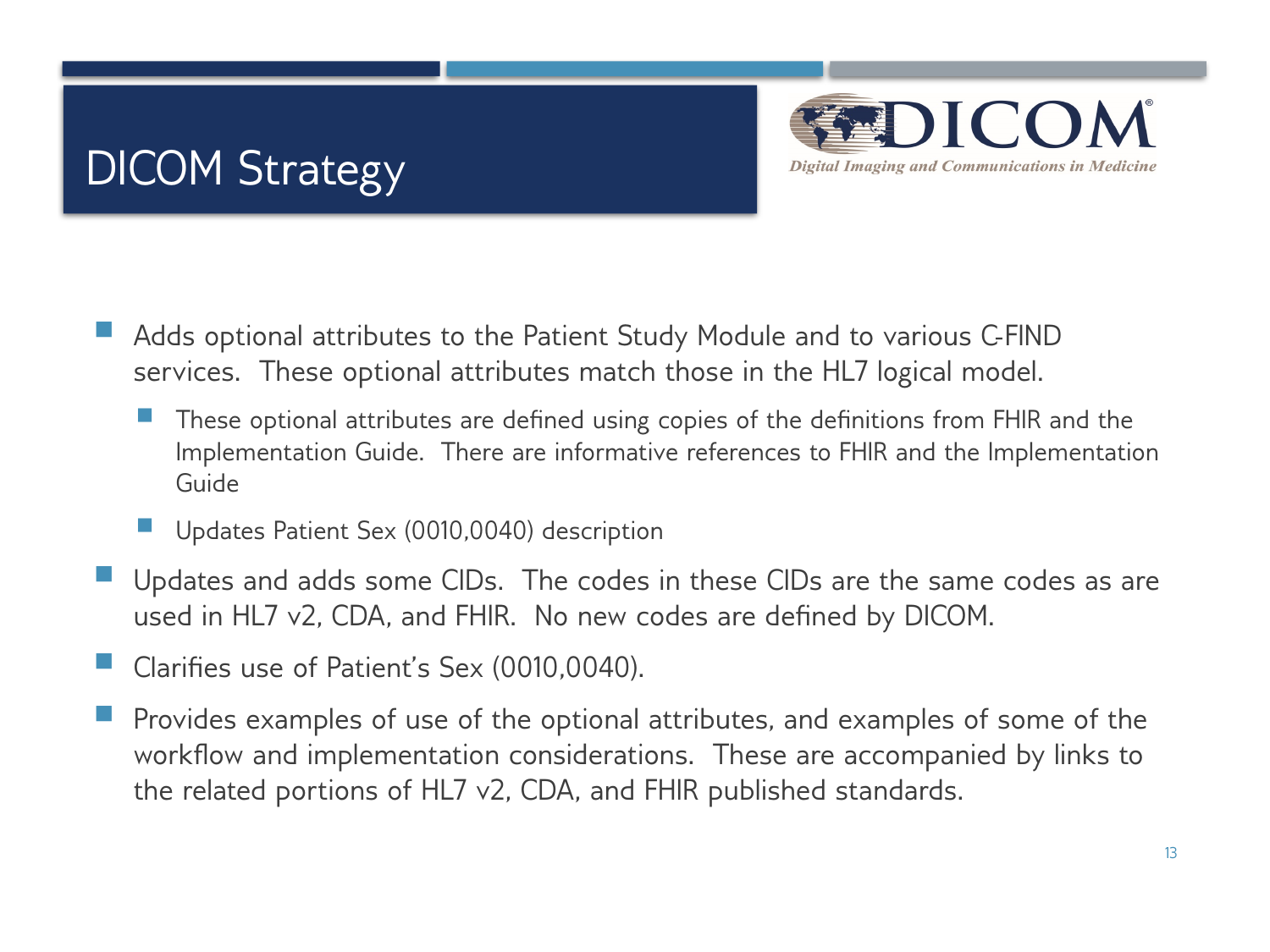

# DICOM Strategy
Adds optional attributes to the Patient Study Module and to various C-FIND services.  These optional attributes match those in the HL7 logical model.
These optional attributes are defined using copies of the definitions from FHIR and the Implementation Guide.  There are informative references to FHIR and the Implementation Guide
Updates Patient Sex (0010,0040) description
Updates and adds some CIDs.  The codes in these CIDs are the same codes as are used in HL7 v2, CDA, and FHIR.  No new codes are defined by DICOM.
Clarifies use of Patient’s Sex (0010,0040).
Provides examples of use of the optional attributes, and examples of some of the workflow and implementation considerations.  These are accompanied by links to the related portions of HL7 v2, CDA, and FHIR published standards.
13